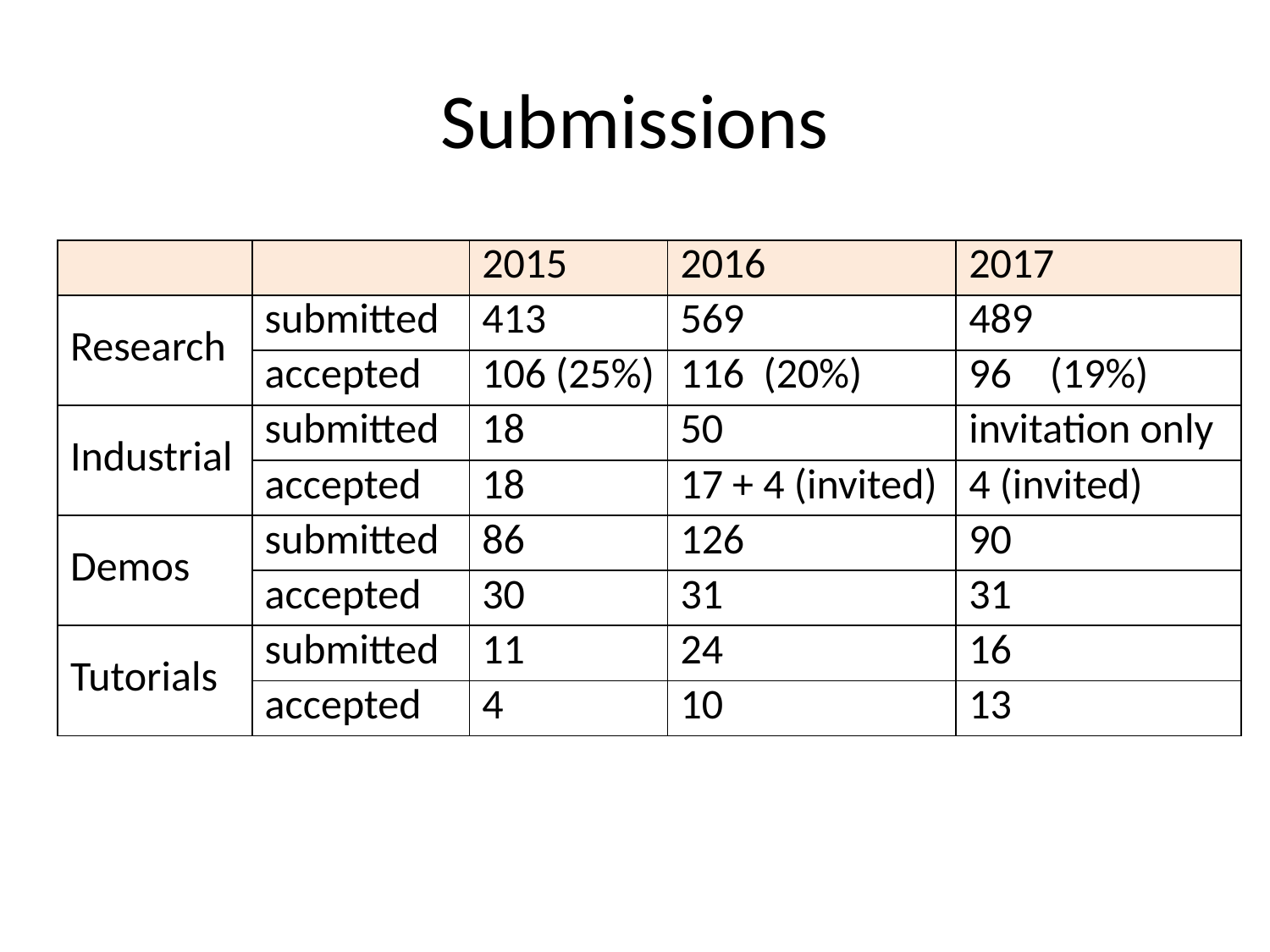

# Submissions
|  |  | 2015 | 2016 | 2017 |
| --- | --- | --- | --- | --- |
| Research | submitted | 413 | 569 | 489 |
|  | accepted | 106 (25%) | 116 (20%) | 96 (19%) |
| Industrial | submitted | 18 | 50 | invitation only |
|  | accepted | 18 | 17 + 4 (invited) | 4 (invited) |
| Demos | submitted | 86 | 126 | 90 |
|  | accepted | 30 | 31 | 31 |
| Tutorials | submitted | 11 | 24 | 16 |
|  | accepted | 4 | 10 | 13 |